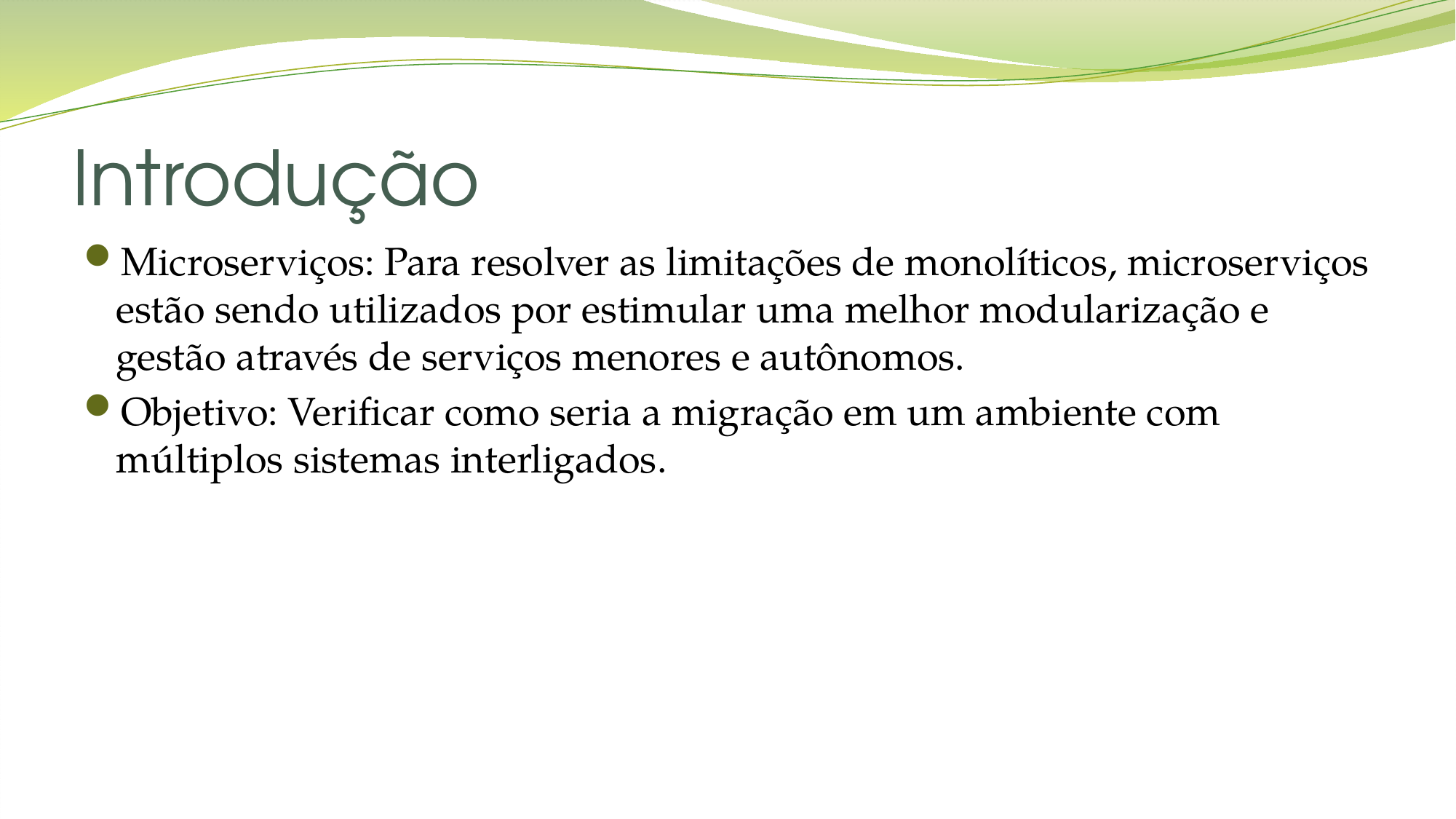

# Introdução
Microserviços: Para resolver as limitações de monolíticos, microserviços estão sendo utilizados por estimular uma melhor modularização e gestão através de serviços menores e autônomos.
Objetivo: Verificar como seria a migração em um ambiente com múltiplos sistemas interligados.